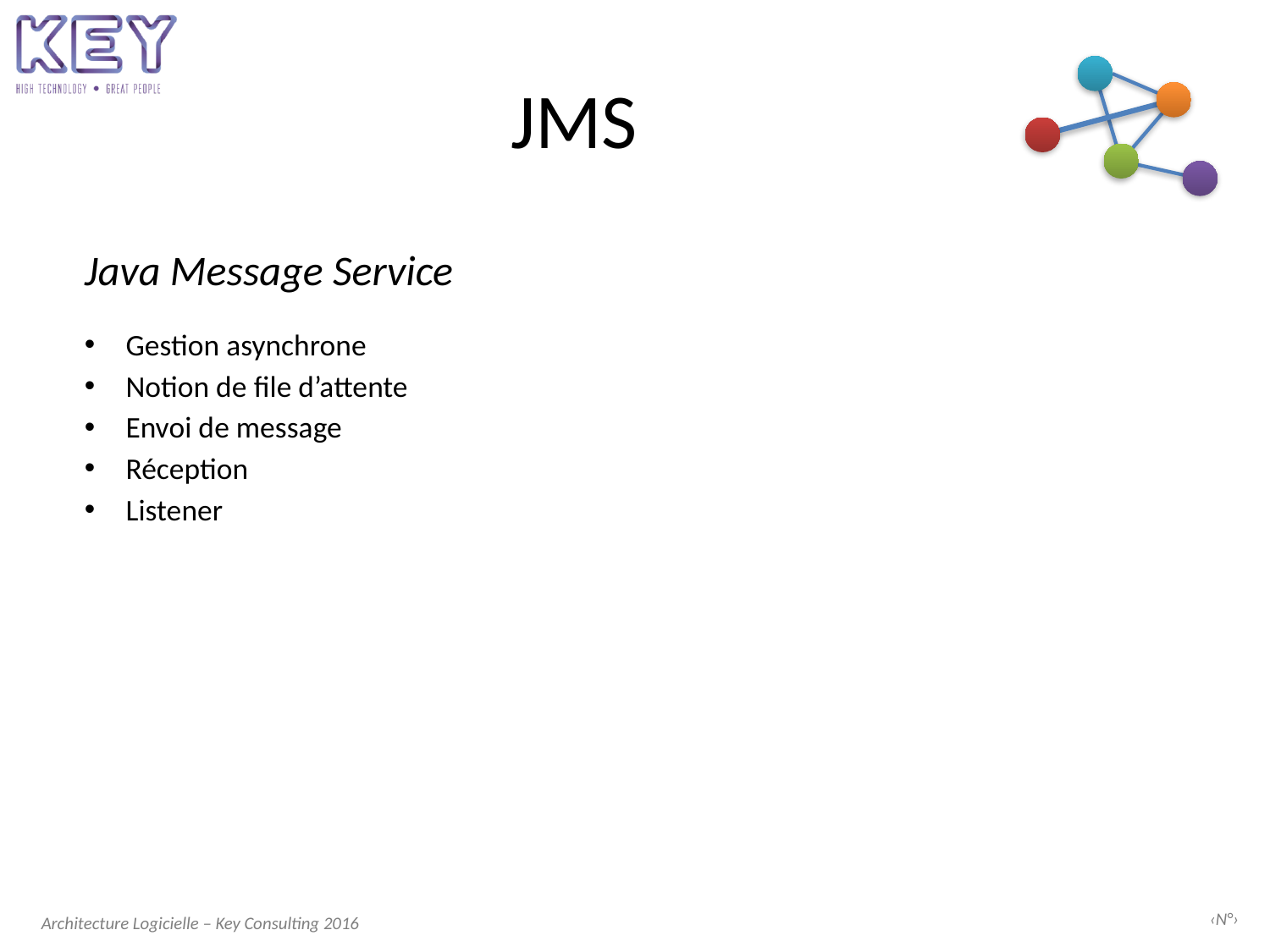

# JMS

Java Message Service

Gestion asynchrone
Notion de file d’attente
Envoi de message
Réception
Listener